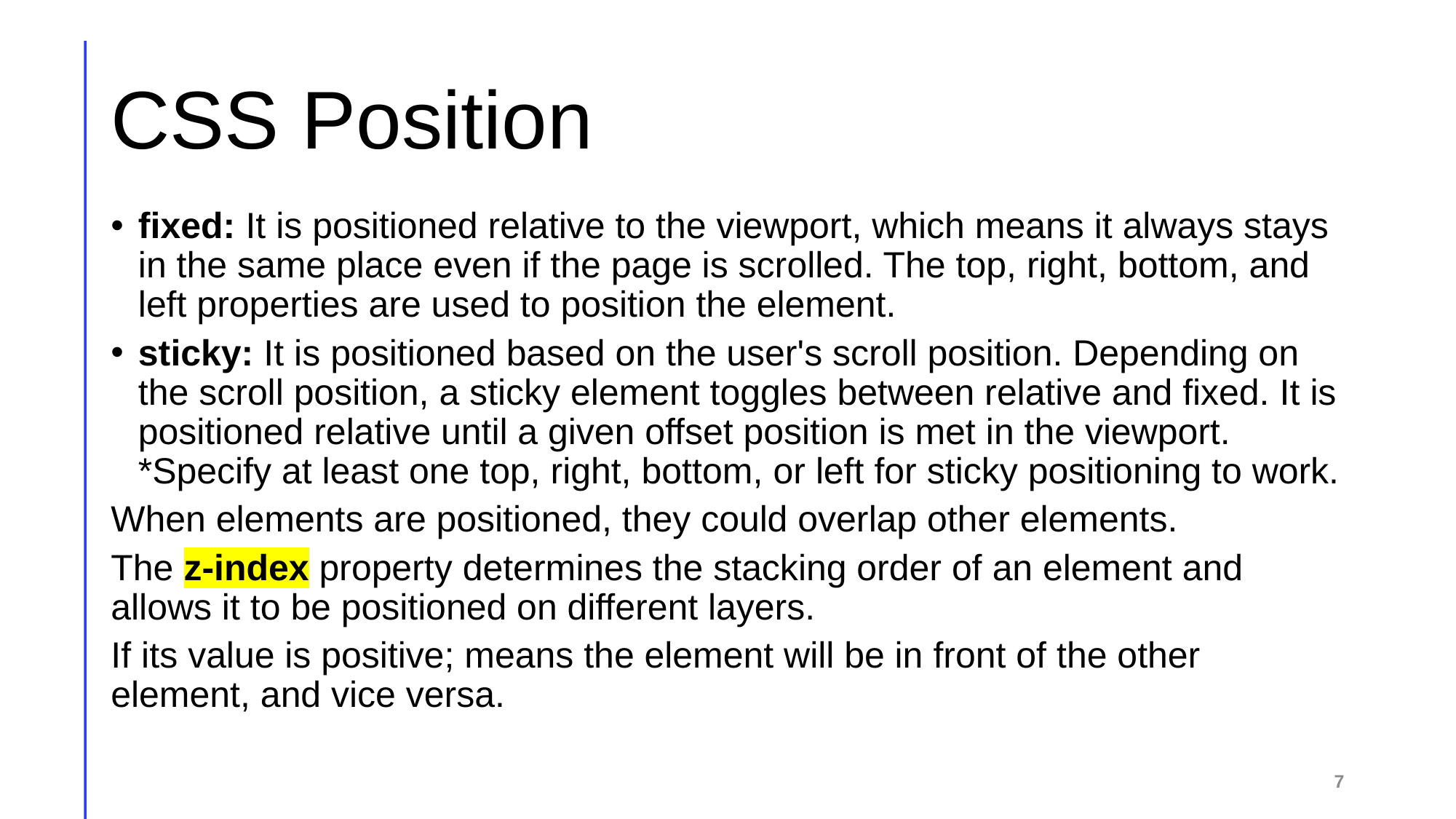

# CSS Position
fixed: It is positioned relative to the viewport, which means it always stays in the same place even if the page is scrolled. The top, right, bottom, and left properties are used to position the element.
sticky: It is positioned based on the user's scroll position. Depending on the scroll position, a sticky element toggles between relative and fixed. It is positioned relative until a given offset position is met in the viewport. *Specify at least one top, right, bottom, or left for sticky positioning to work.
When elements are positioned, they could overlap other elements.
The z-index property determines the stacking order of an element and allows it to be positioned on different layers.
If its value is positive; means the element will be in front of the other element, and vice versa.

7